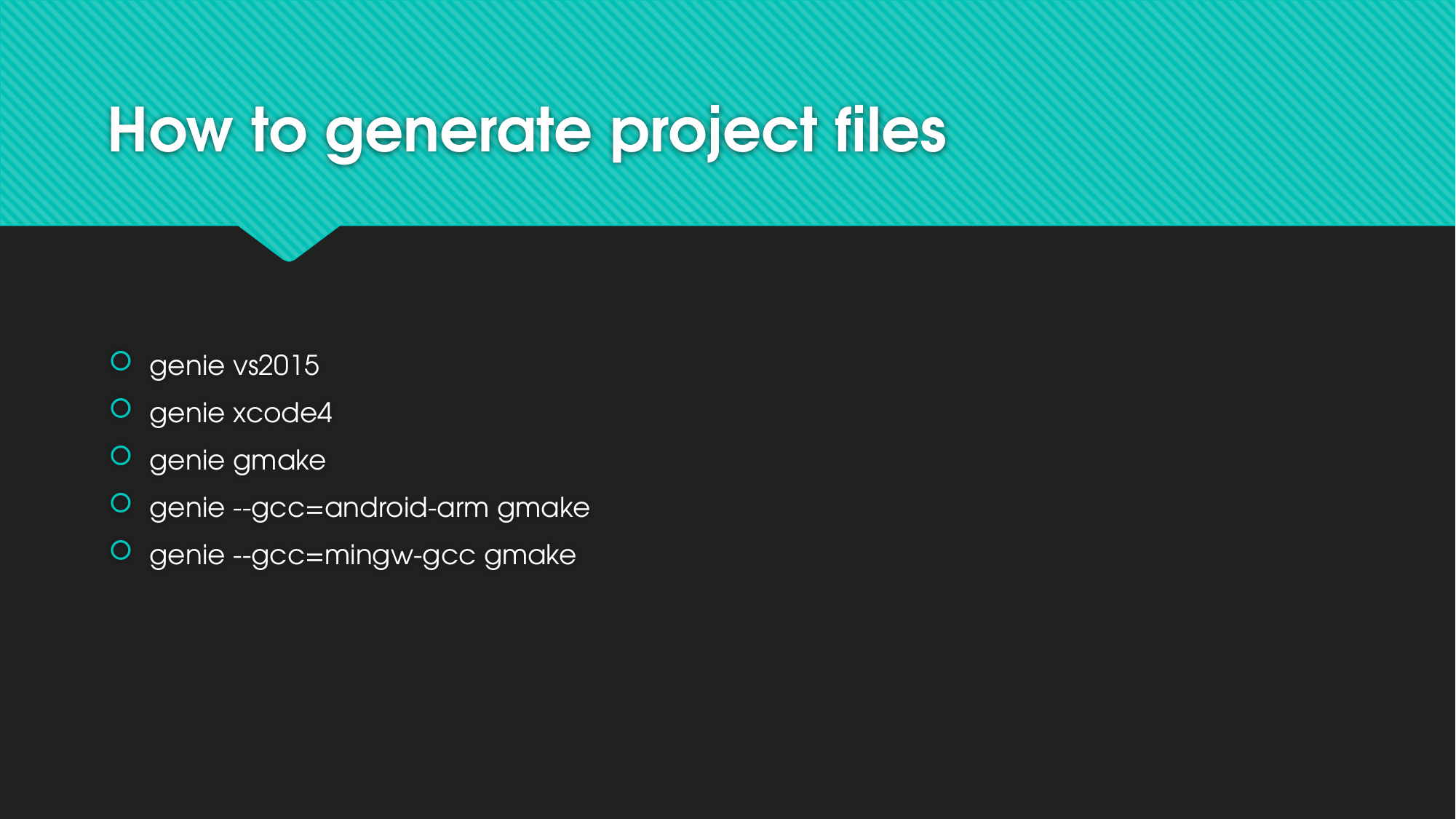

# How to generate project files
genie vs2015
genie xcode4
genie gmake
genie --gcc=android-arm gmake
genie --gcc=mingw-gcc gmake